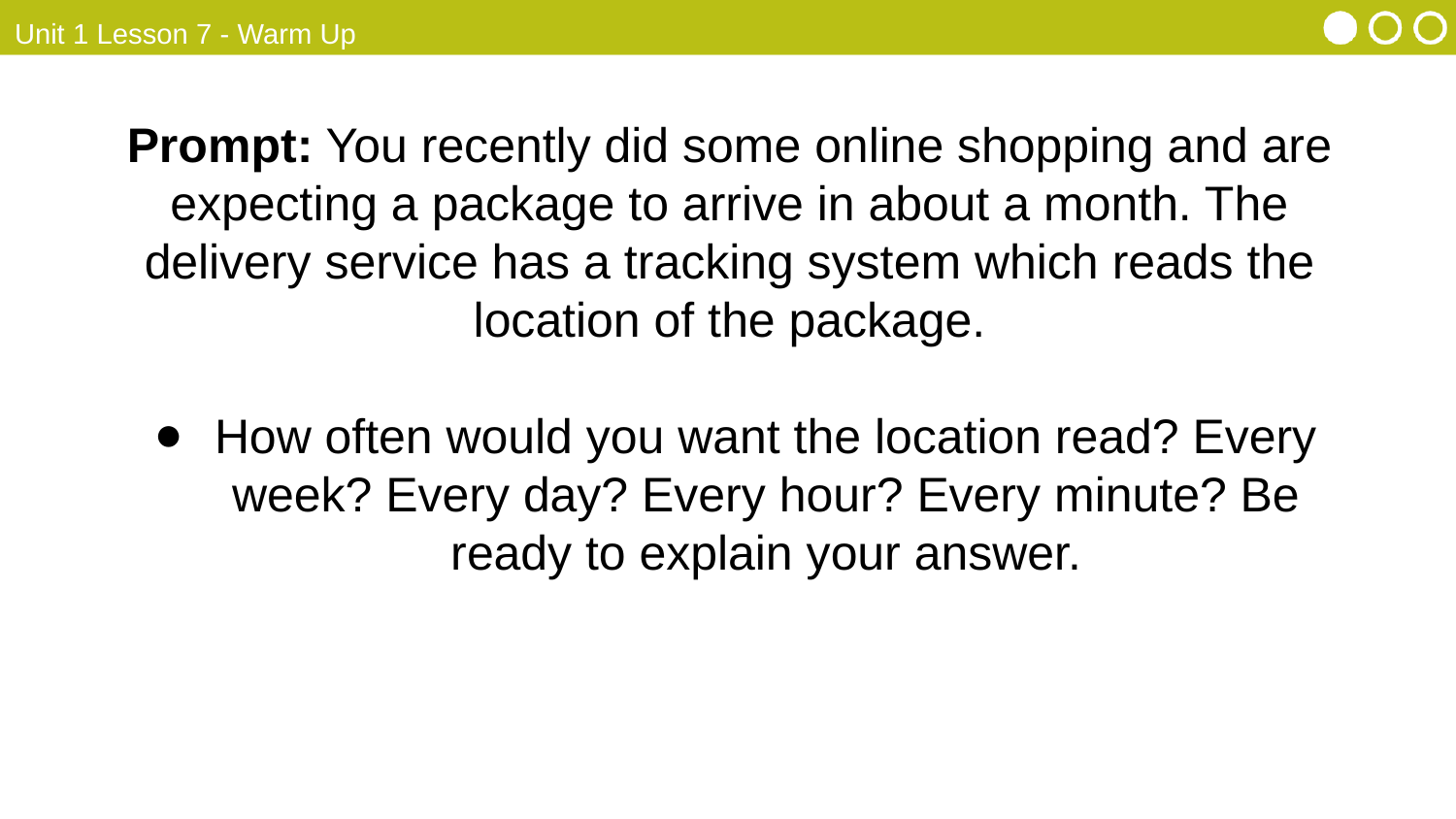

Unit 1 Lesson 7 - Warm Up
Prompt: You recently did some online shopping and are expecting a package to arrive in about a month. The delivery service has a tracking system which reads the location of the package.

How often would you want the location read? Every week? Every day? Every hour? Every minute? Be ready to explain your answer.